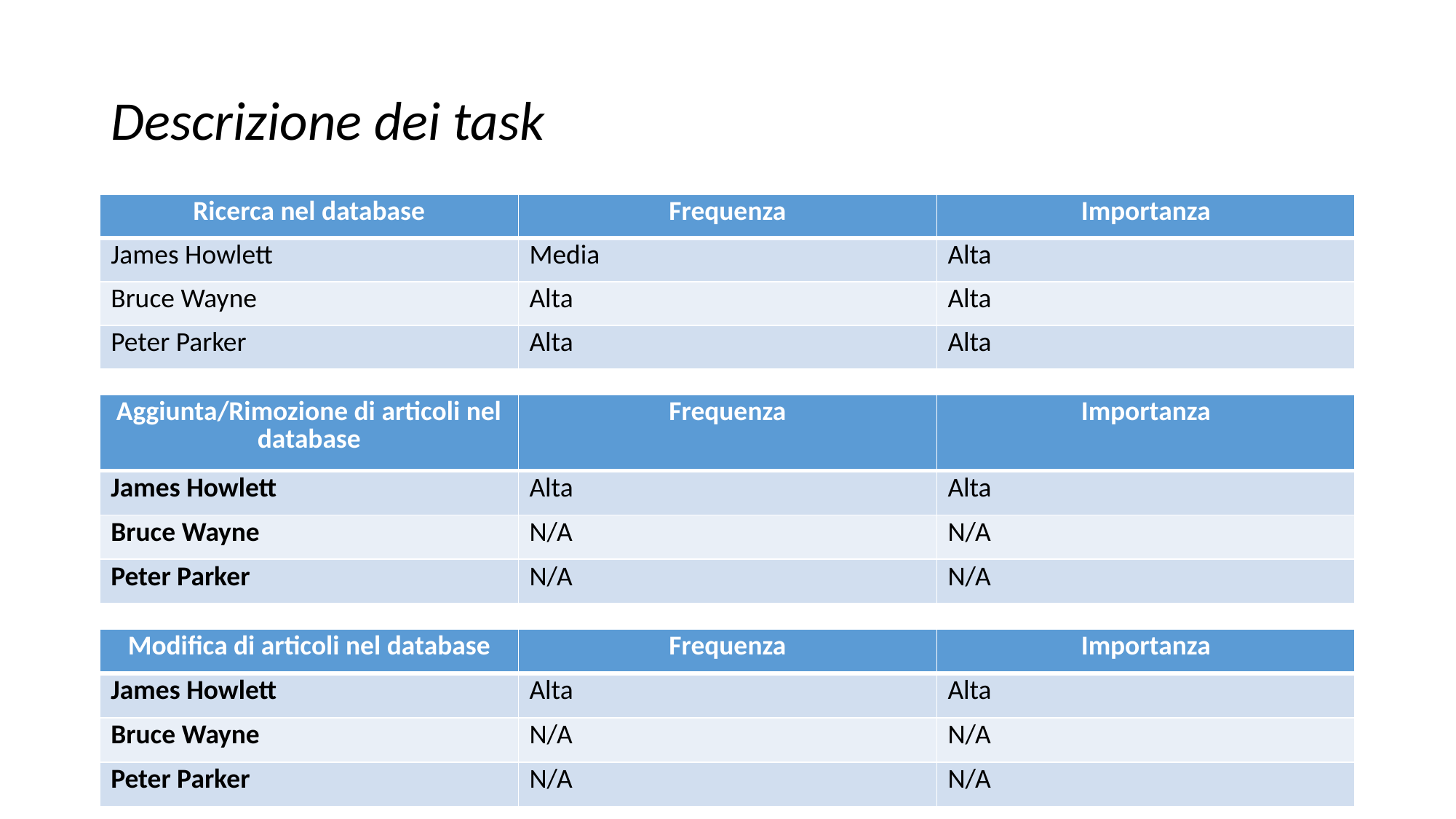

# Descrizione dei task
| Ricerca nel database | Frequenza | Importanza |
| --- | --- | --- |
| James Howlett | Media | Alta |
| Bruce Wayne | Alta | Alta |
| Peter Parker | Alta | Alta |
| Aggiunta/Rimozione di articoli nel database | Frequenza | Importanza |
| --- | --- | --- |
| James Howlett | Alta | Alta |
| Bruce Wayne | N/A | N/A |
| Peter Parker | N/A | N/A |
| Modifica di articoli nel database | Frequenza | Importanza |
| --- | --- | --- |
| James Howlett | Alta | Alta |
| Bruce Wayne | N/A | N/A |
| Peter Parker | N/A | N/A |